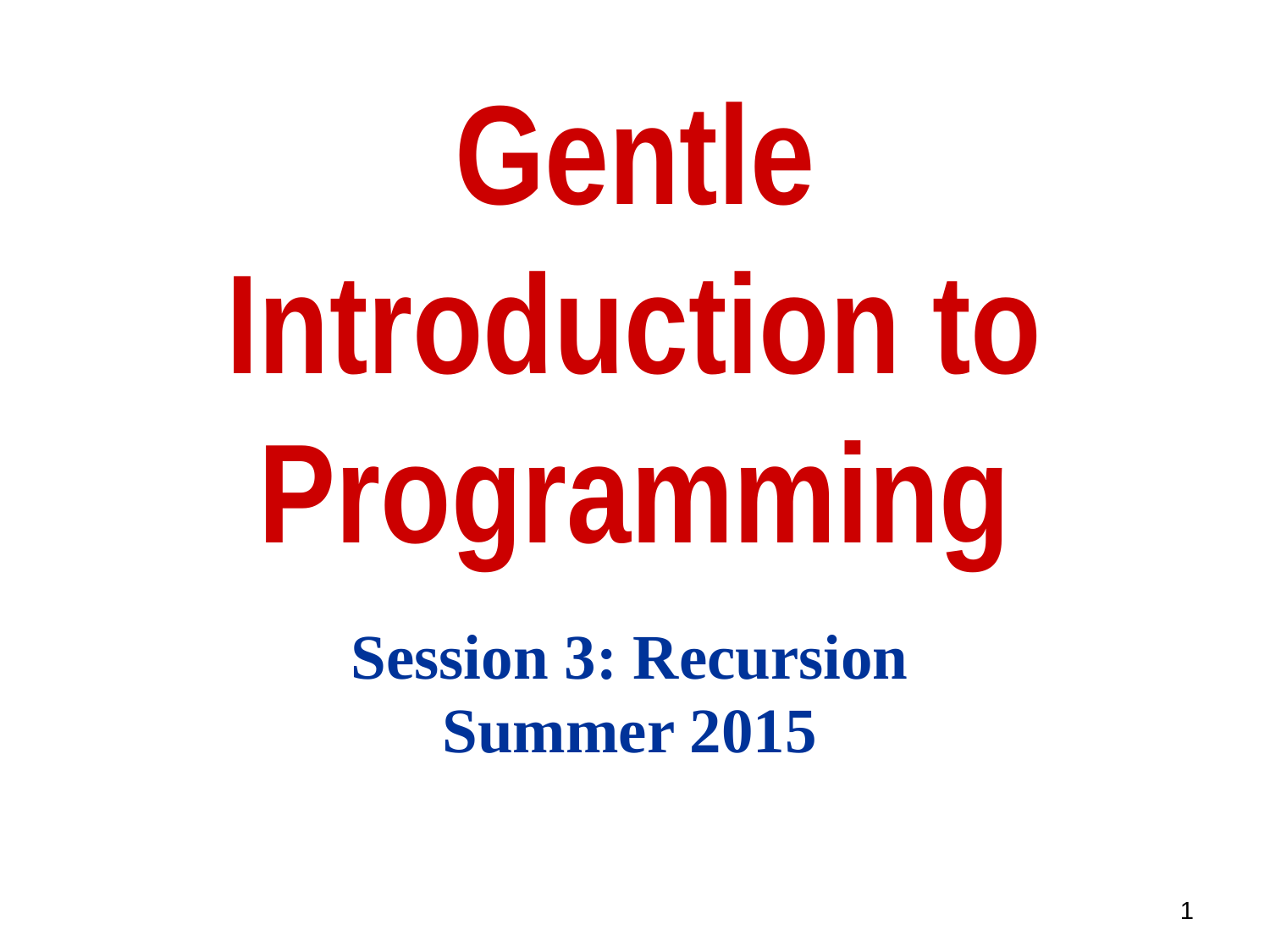

# Gentle Introduction to Programming
Session 3: Recursion
Summer 2015
1